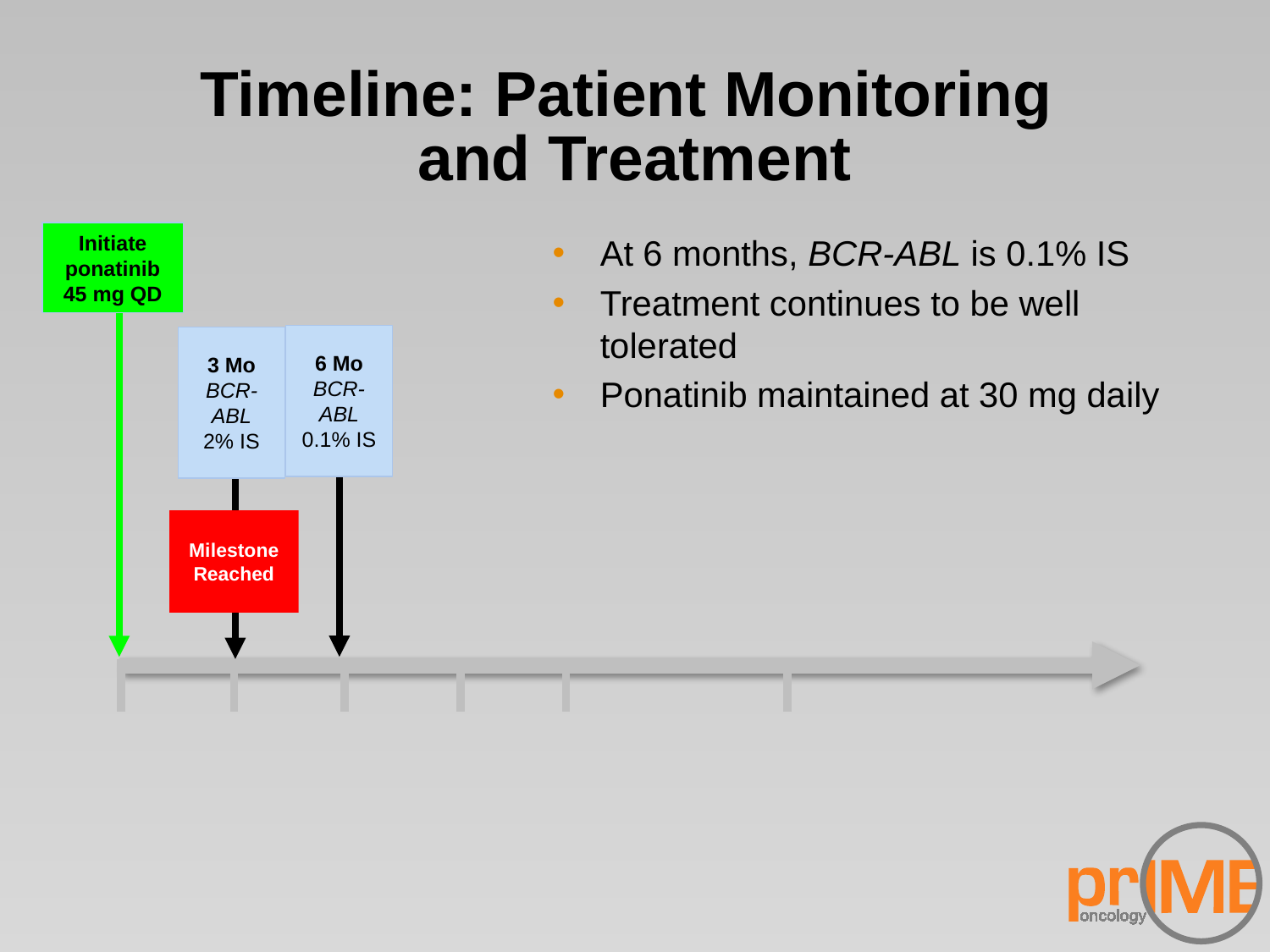

# Timeline: Patient Monitoring and Treatment
Initiate ponatinib
45 mg QD
At 6 months, BCR-ABL is 0.1% IS
Treatment continues to be well tolerated
Ponatinib maintained at 30 mg daily
6 Mo
BCR-ABL
0.1% IS
3 Mo
BCR-ABL
2% IS
Milestone Reached